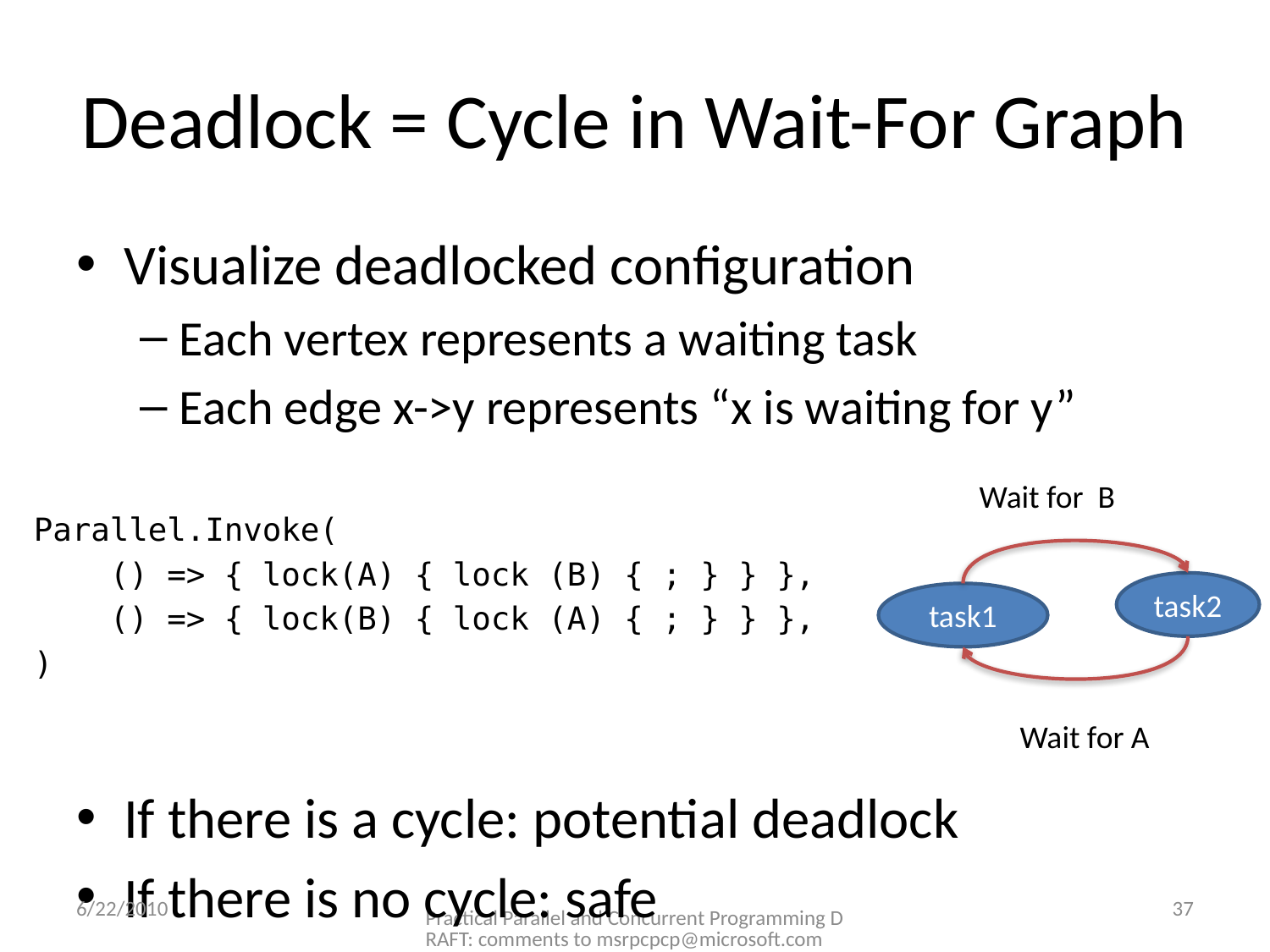

# Deadlock = Cycle in Wait-For Graph
Visualize deadlocked configuration
Each vertex represents a waiting task
Each edge x->y represents “x is waiting for y”

If there is a cycle: potential deadlock
If there is no cycle: safe

Parallel.Invoke(
    () => { lock(A) { lock (B) { ; } } },
    () => { lock(B) { lock (A) { ; } } },
)
Wait for  B
task2
task1
Wait for A
6/22/2010
Practical Parallel and Concurrent Programming DRAFT: comments to msrpcpcp@microsoft.com
37